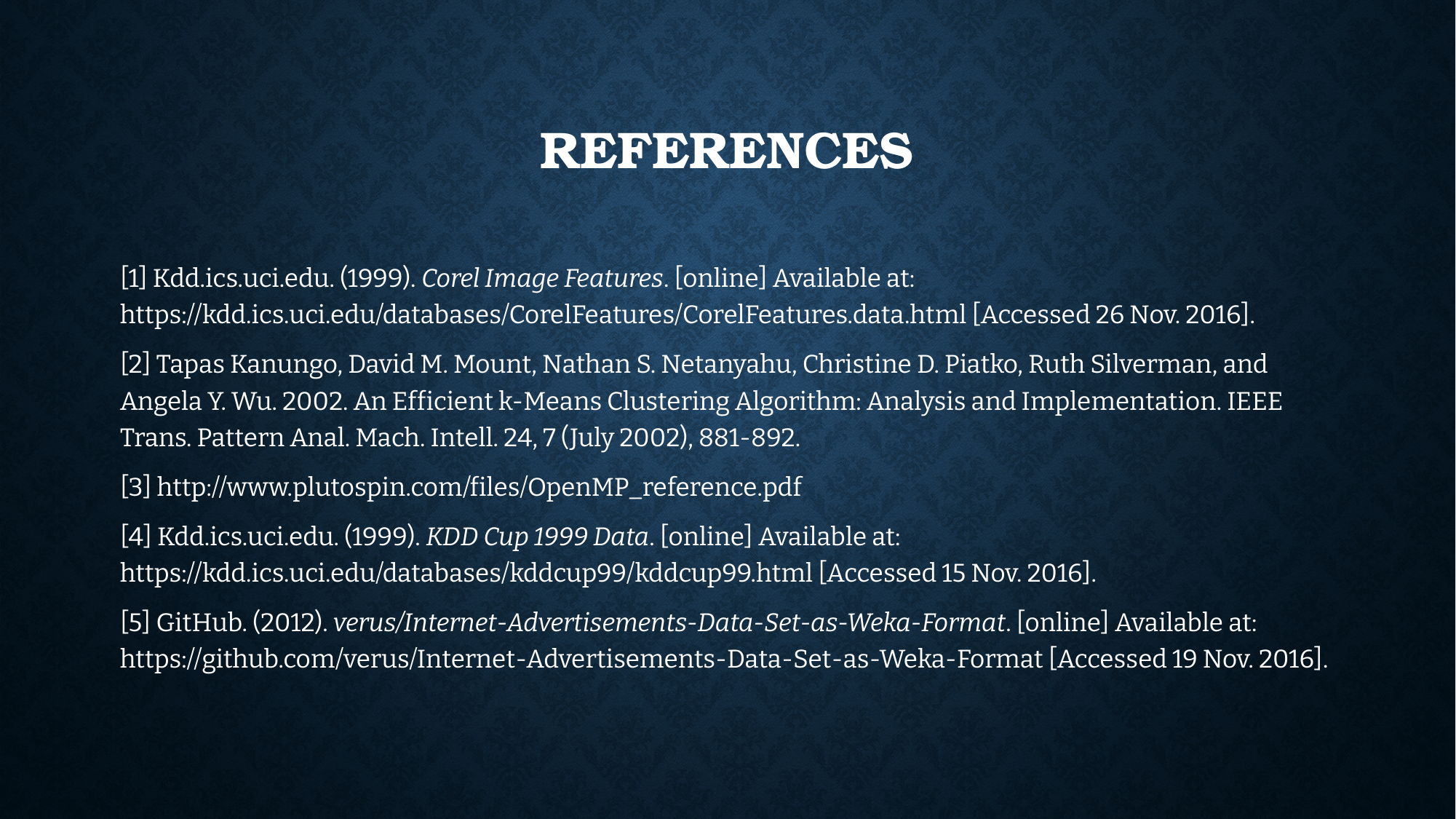

# References
[1] Kdd.ics.uci.edu. (1999). Corel Image Features. [online] Available at: https://kdd.ics.uci.edu/databases/CorelFeatures/CorelFeatures.data.html [Accessed 26 Nov. 2016].
[2] Tapas Kanungo, David M. Mount, Nathan S. Netanyahu, Christine D. Piatko, Ruth Silverman, and Angela Y. Wu. 2002. An Efficient k-Means Clustering Algorithm: Analysis and Implementation. IEEE Trans. Pattern Anal. Mach. Intell. 24, 7 (July 2002), 881-892.
[3] http://www.plutospin.com/files/OpenMP_reference.pdf
[4] Kdd.ics.uci.edu. (1999). KDD Cup 1999 Data. [online] Available at: https://kdd.ics.uci.edu/databases/kddcup99/kddcup99.html [Accessed 15 Nov. 2016].
[5] GitHub. (2012). verus/Internet-Advertisements-Data-Set-as-Weka-Format. [online] Available at: https://github.com/verus/Internet-Advertisements-Data-Set-as-Weka-Format [Accessed 19 Nov. 2016].